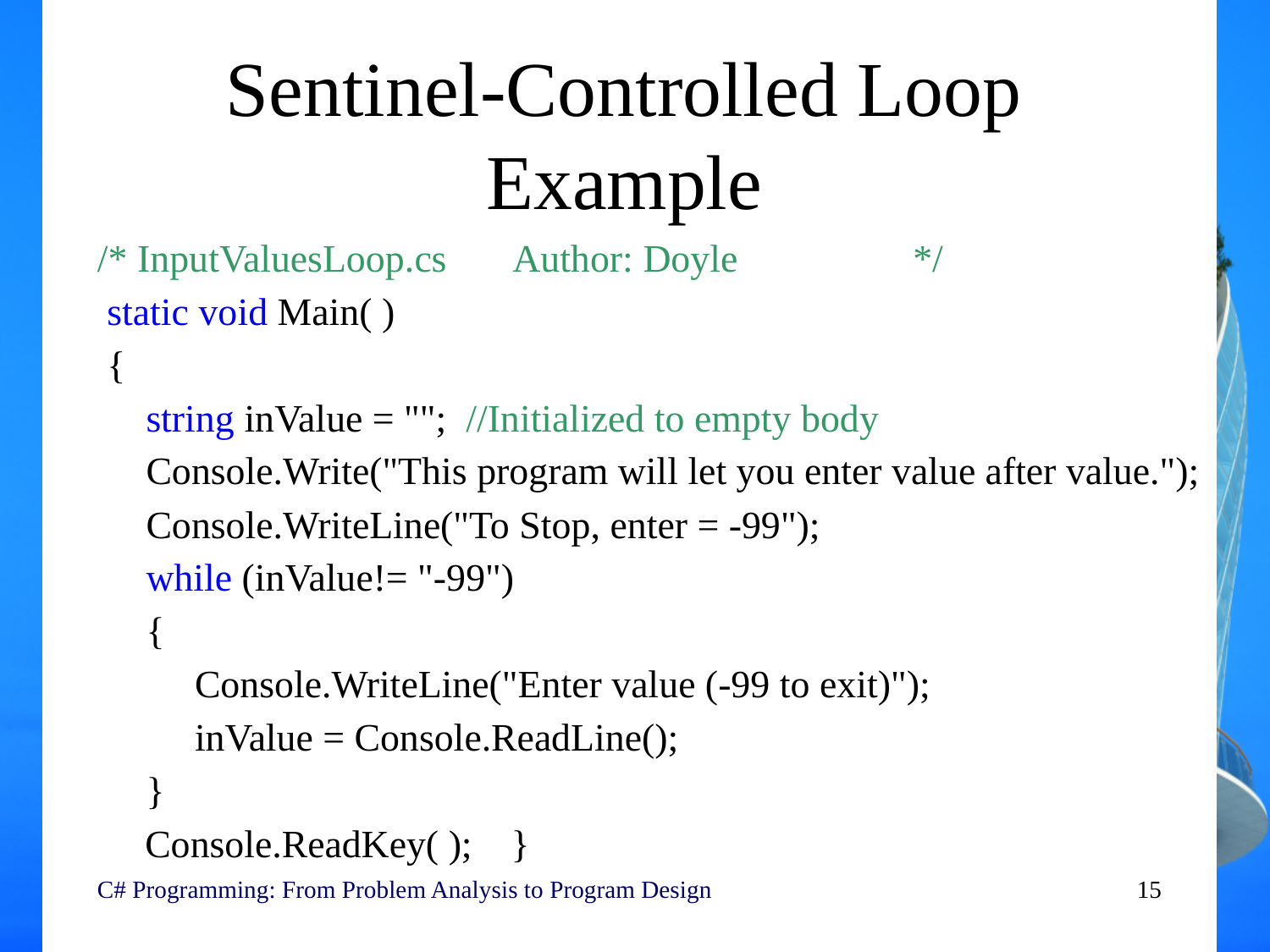

# Sentinel-Controlled Loop Example
/* InputValuesLoop.cs       Author: Doyle                  */
 static void Main( )
 {
     string inValue = "";  //Initialized to empty body
     Console.Write("This program will let you enter value after value.");
     Console.WriteLine("To Stop, enter = -99");
     while (inValue!= "-99")
     {
          Console.WriteLine("Enter value (-99 to exit)");
          inValue = Console.ReadLine();
     }
	Console.ReadKey( );    }
C# Programming: From Problem Analysis to Program Design

15